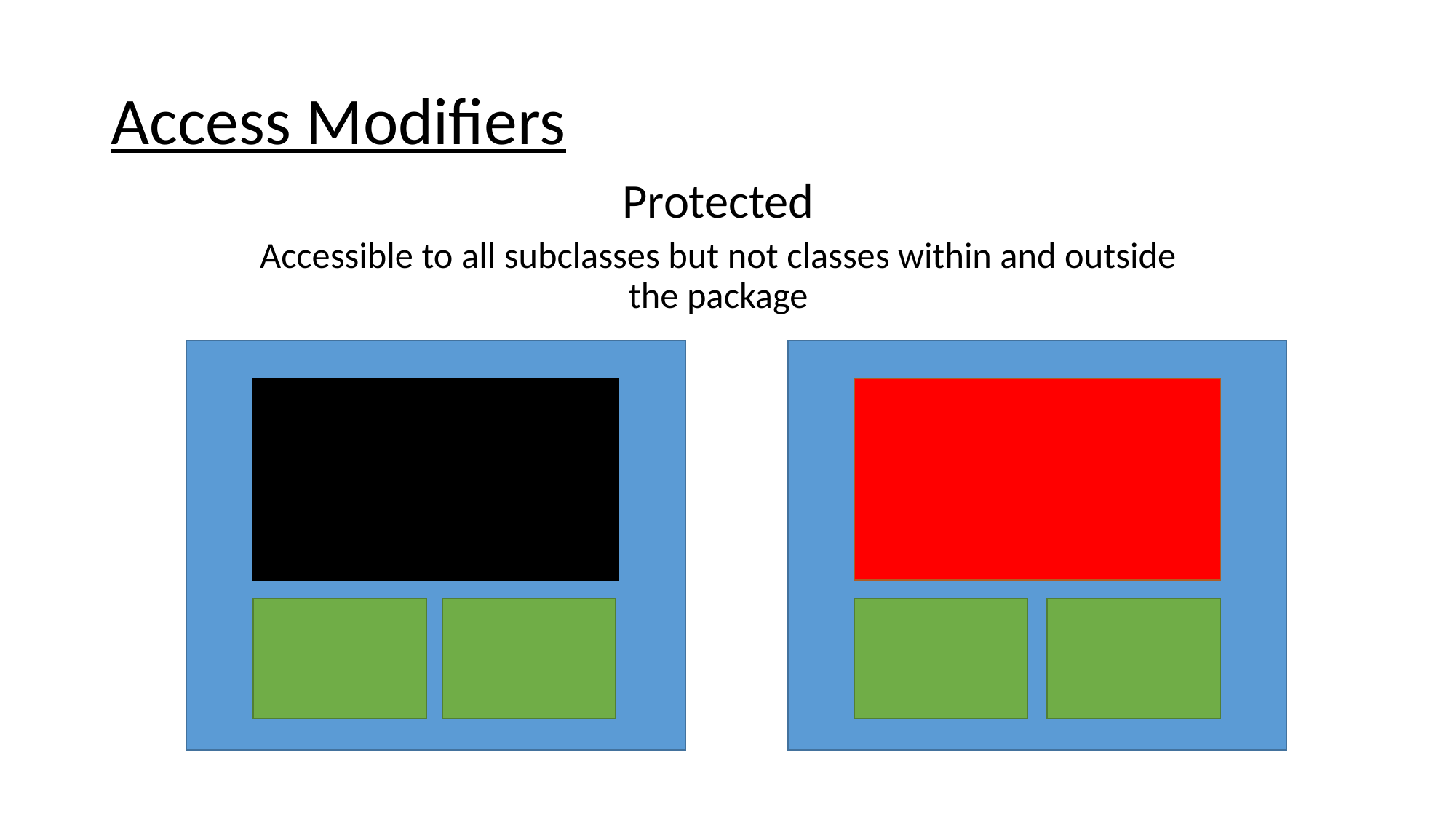

# Access Modifiers
Protected
Accessible to all subclasses but not classes within and outside the package